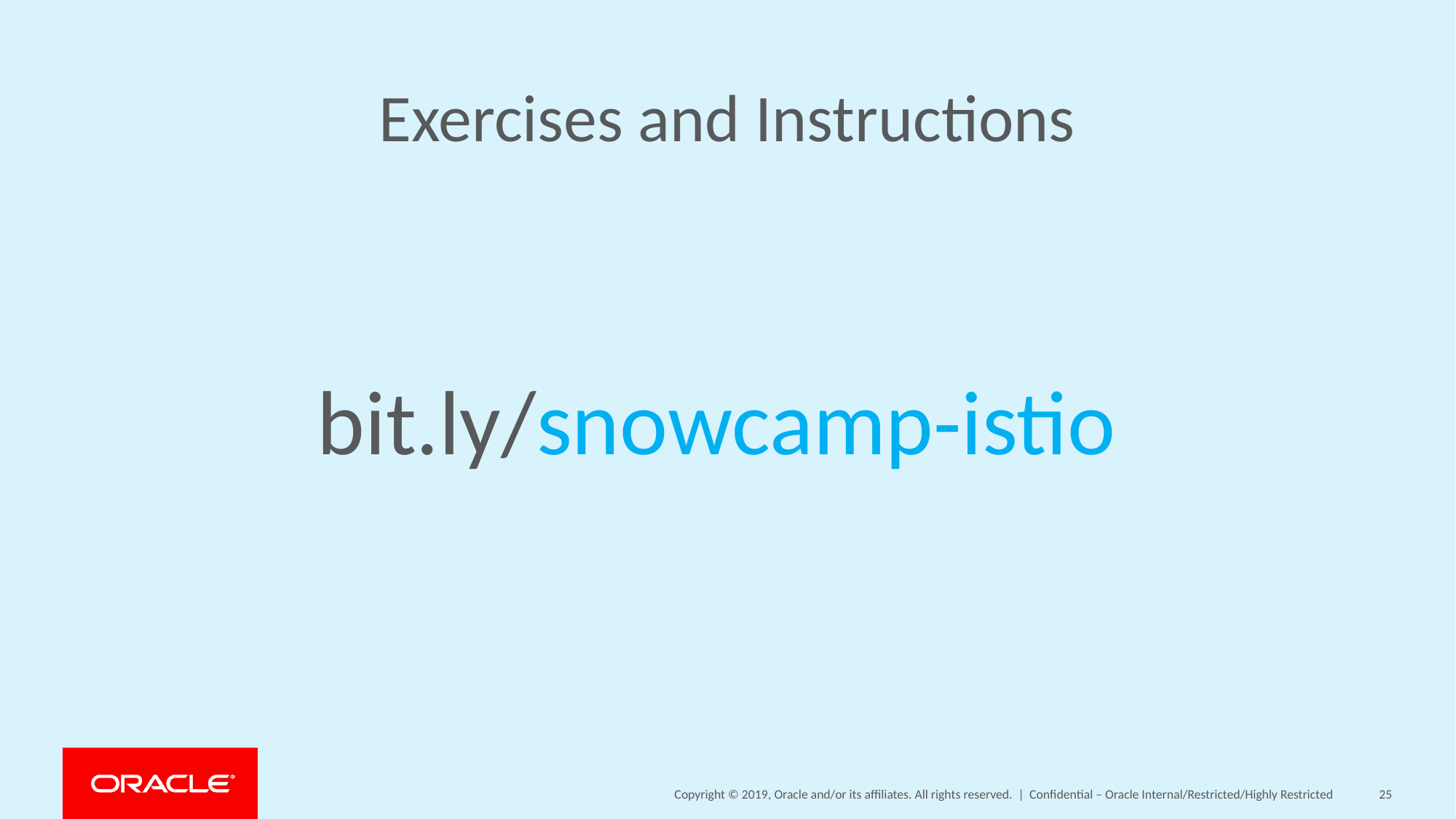

# Exercises and Instructions

bit.ly/snowcamp-istio
Confidential – Oracle Internal/Restricted/Highly Restricted
25